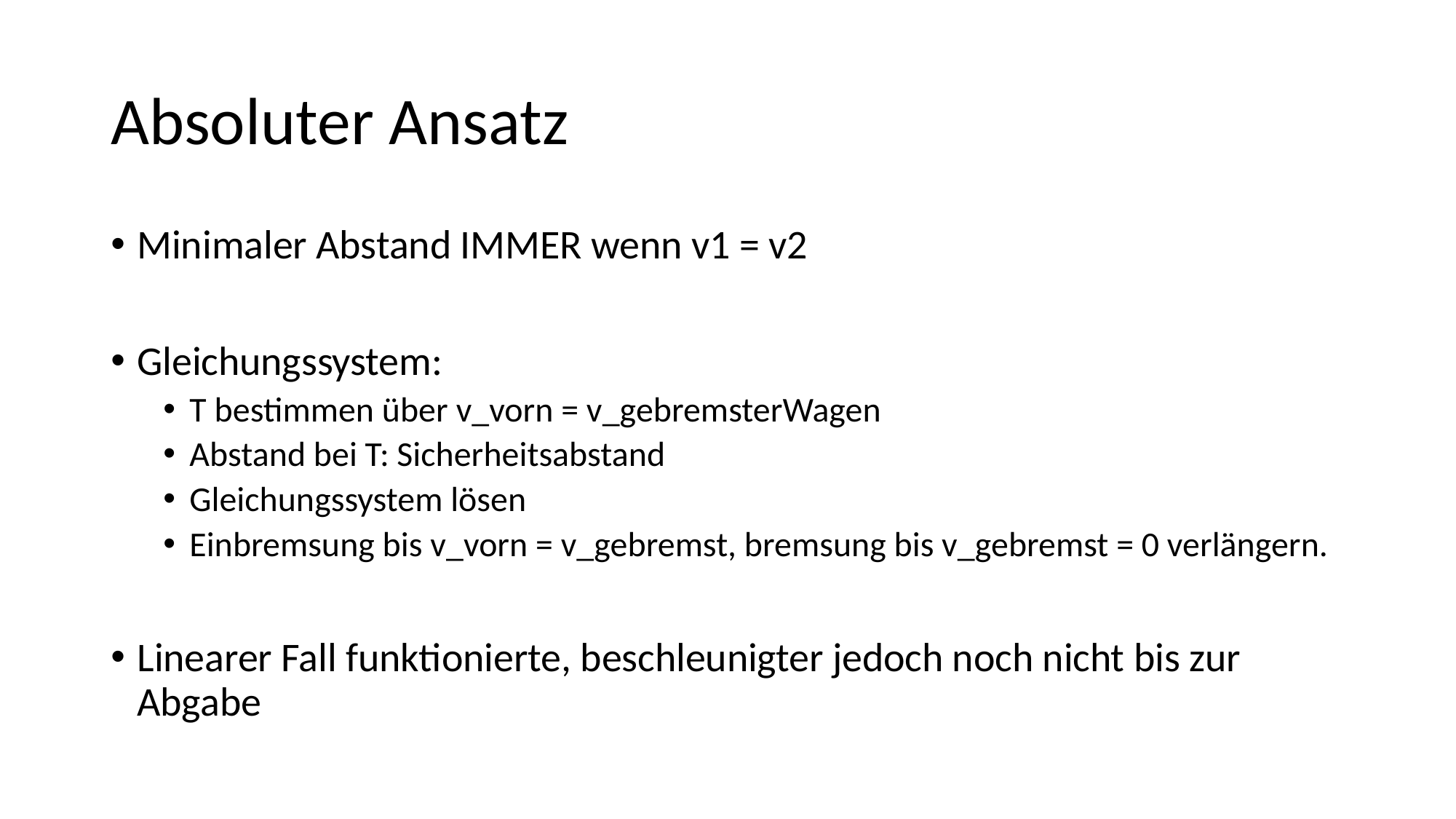

# Absoluter Ansatz
Minimaler Abstand IMMER wenn v1 = v2

Gleichungssystem:
T bestimmen über v_vorn = v_gebremsterWagen
Abstand bei T: Sicherheitsabstand
Gleichungssystem lösen
Einbremsung bis v_vorn = v_gebremst, bremsung bis v_gebremst = 0 verlängern.

Linearer Fall funktionierte, beschleunigter jedoch noch nicht bis zur Abgabe